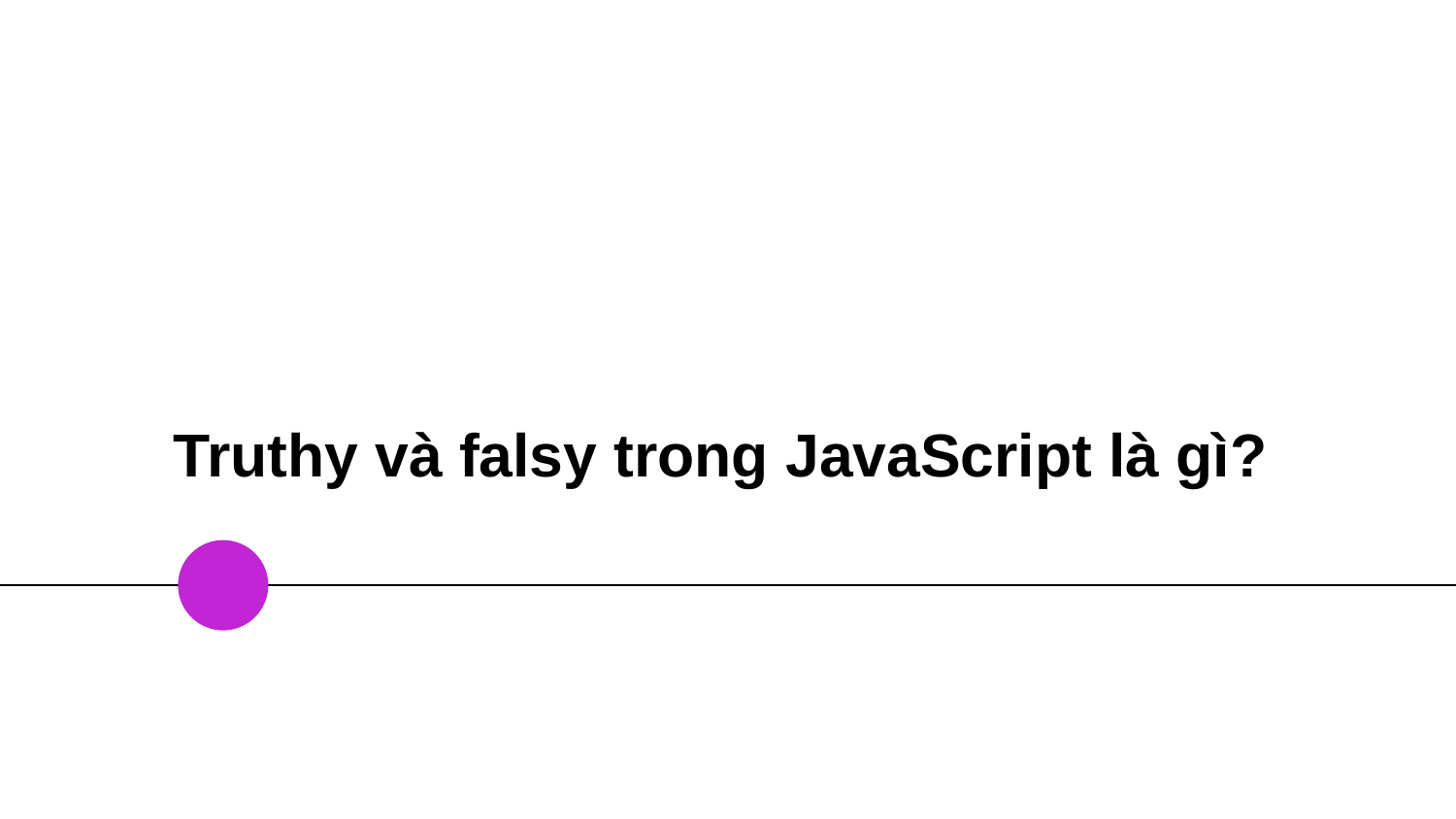

# Truthy và falsy trong JavaScript là gì?